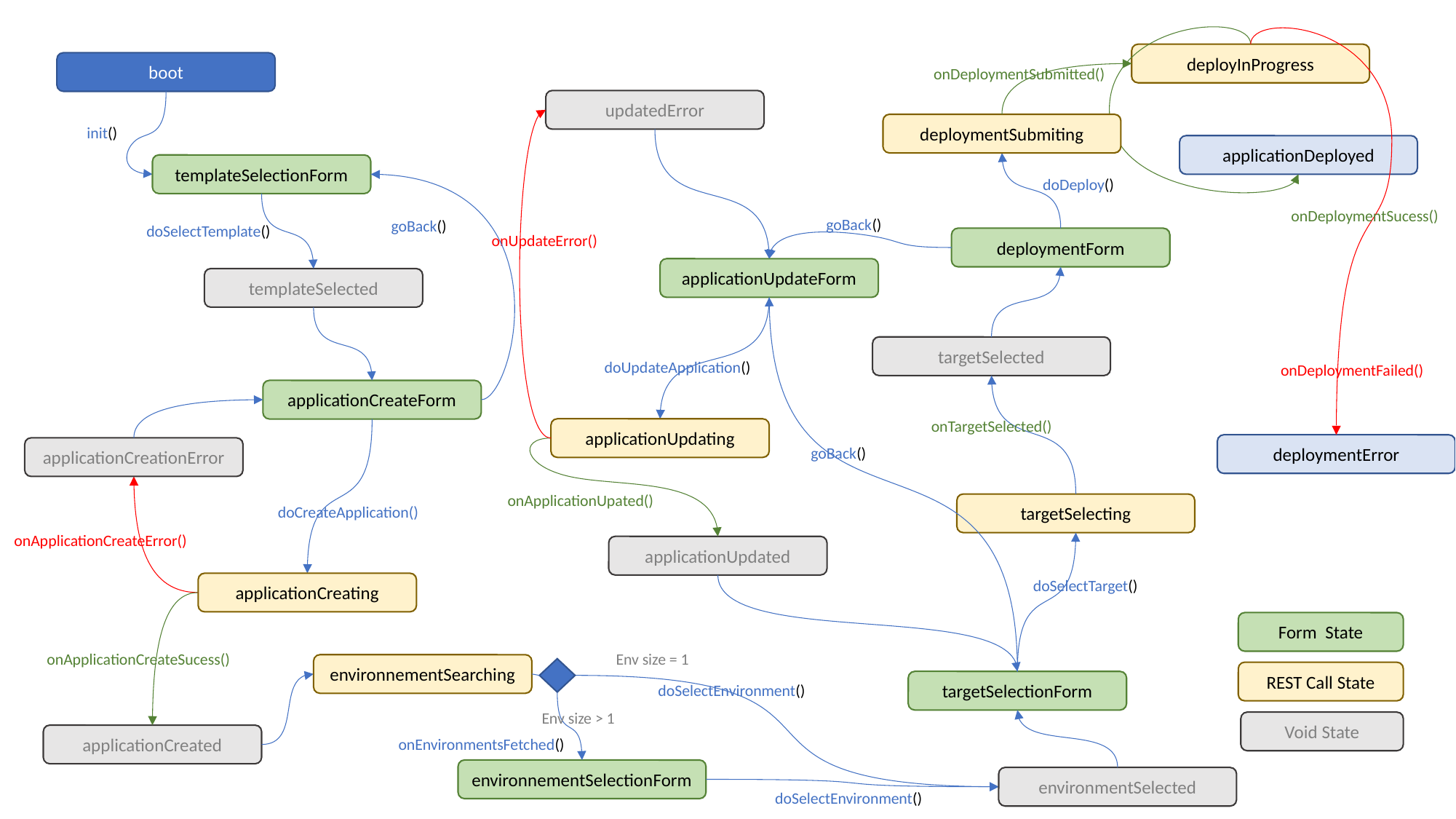

deployInProgress
boot
onDeploymentSubmitted()
updatedError
deploymentSubmiting
init()
applicationDeployed
templateSelectionForm
doDeploy()
onDeploymentSucess()
goBack()
goBack()
doSelectTemplate()
onUpdateError()
deploymentForm
applicationUpdateForm
templateSelected
targetSelected
doUpdateApplication()
onDeploymentFailed()
applicationCreateForm
onTargetSelected()
applicationUpdating
deploymentError
applicationCreationError
goBack()
onApplicationUpated()
targetSelecting
doCreateApplication()
onApplicationCreateError()
applicationUpdated
doSelectTarget()
applicationCreating
Form  State
onApplicationCreateSucess()
Env size = 1
environnementSearching

REST Call State
targetSelectionForm
doSelectEnvironment()
Env size > 1
Void State
applicationCreated
onEnvironmentsFetched()
environnementSelectionForm
environmentSelected
doSelectEnvironment()